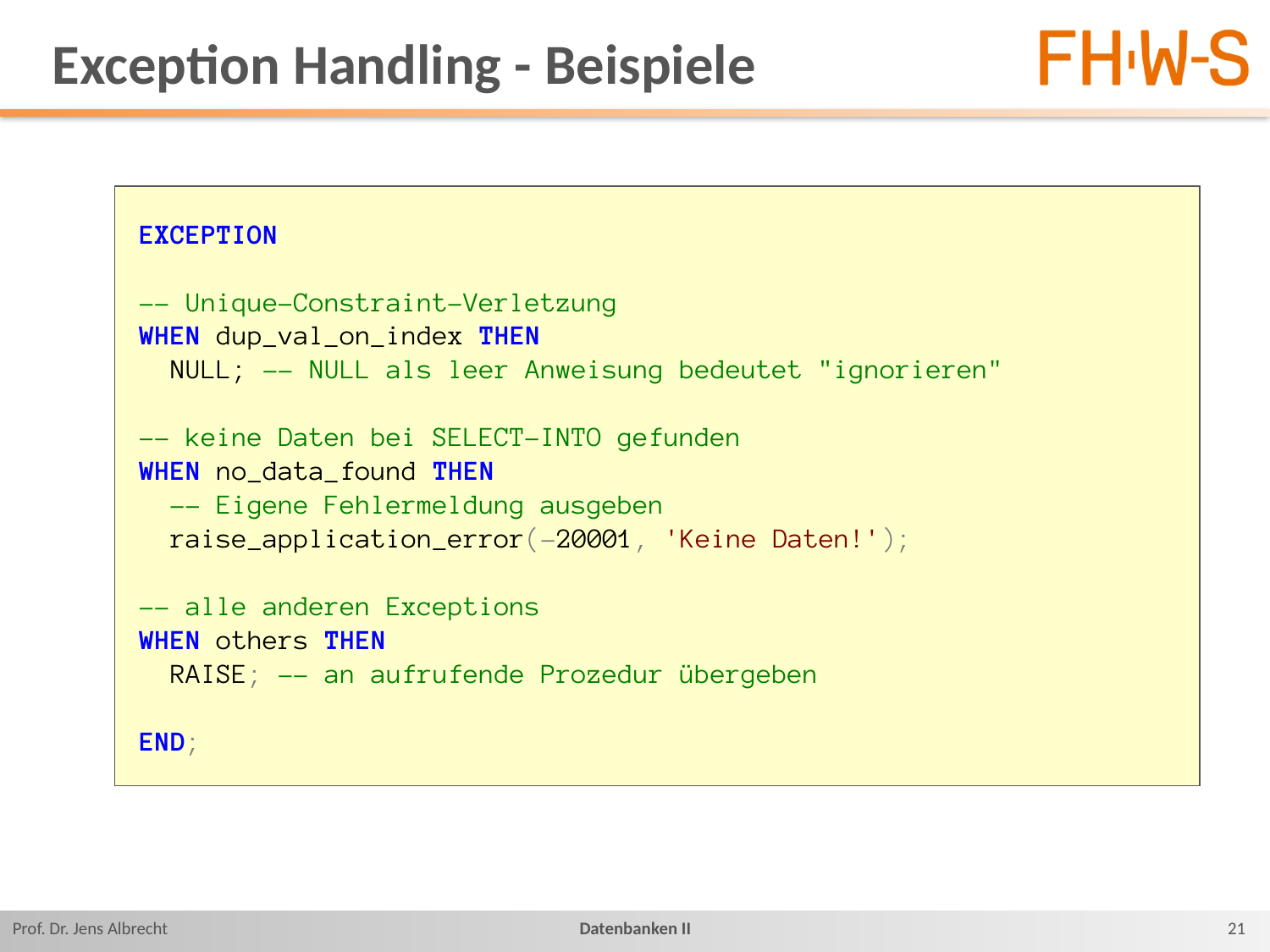

# Exception Handling - Beispiele
EXCEPTION

-- Unique-Constraint-Verletzung
WHEN dup_val_on_index THEN
  NULL; -- NULL als leer Anweisung bedeutet "ignorieren"

-- keine Daten bei SELECT-INTO gefunden
WHEN no_data_found THEN
  -- Eigene Fehlermeldung ausgeben
  raise_application_error(-20001, 'Keine Daten!');

-- alle anderen Exceptions
WHEN others THEN
  RAISE; -- an aufrufende Prozedur übergeben

END;